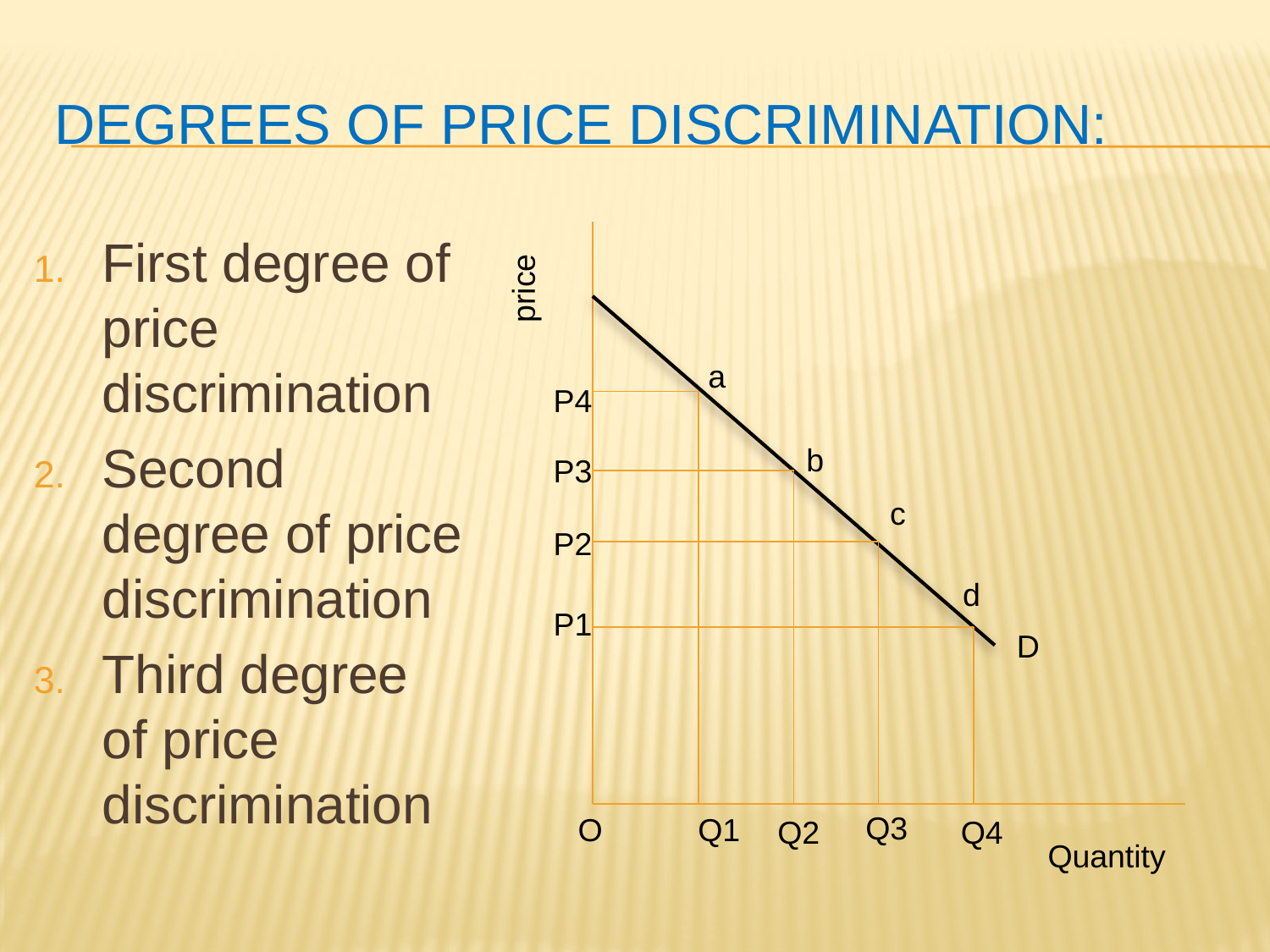

# Degrees of Price discrimination:
First degree of price discrimination
Second degree of price discrimination
Third degree of price discrimination
price
a
P4
b
P3
c
P2
d
P1
D
Q3
O
Q1
Q2
Q4
Quantity